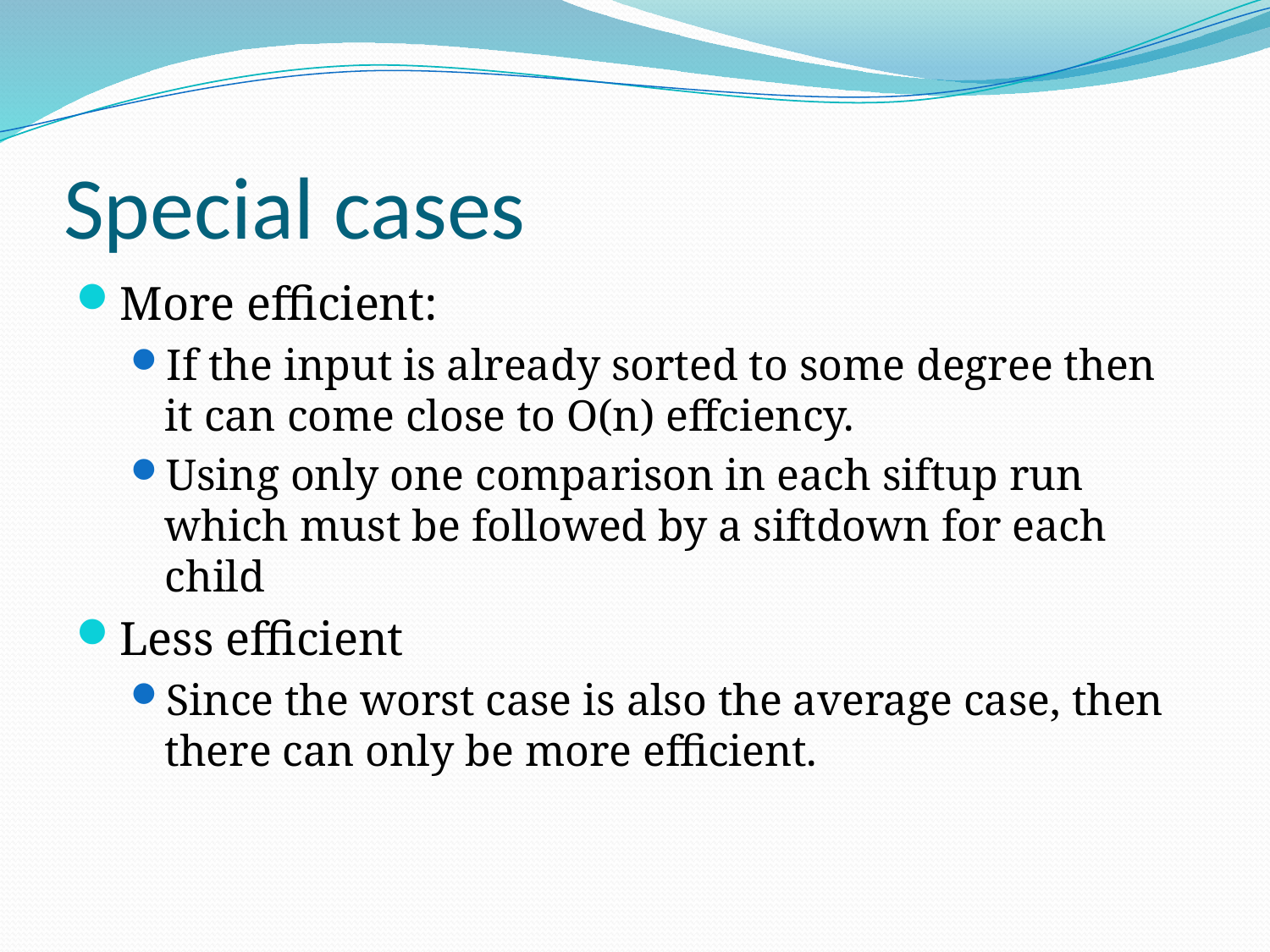

# Special cases
More efficient:
If the input is already sorted to some degree then it can come close to O(n) effciency.
Using only one comparison in each siftup run which must be followed by a siftdown for each child
Less efficient
Since the worst case is also the average case, then there can only be more efficient.